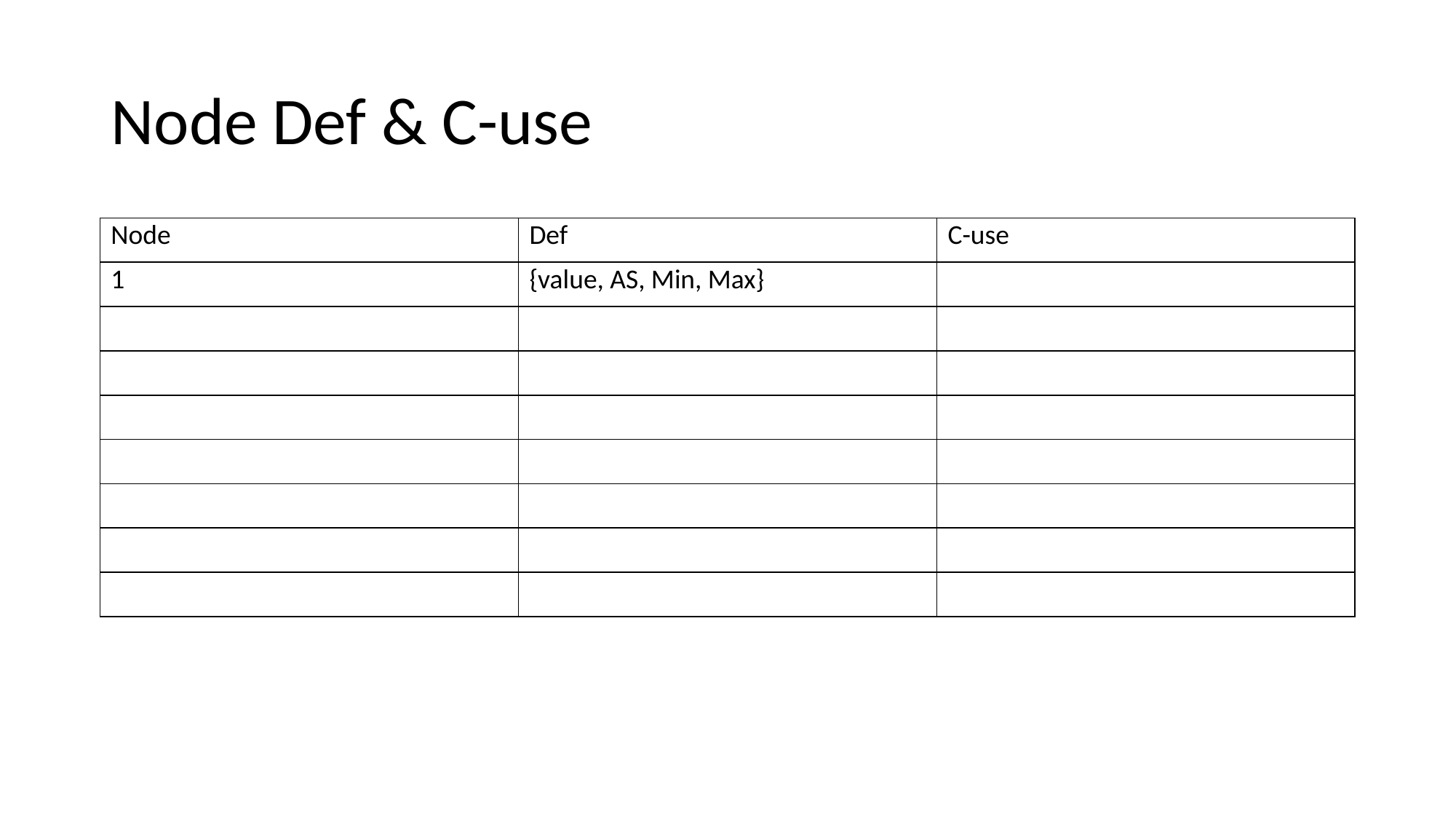

# Node Def & C-use
| Node | Def | C-use |
| --- | --- | --- |
| 1 | {value, AS, Min, Max} |  |
|  |  |  |
|  |  |  |
|  |  |  |
|  |  |  |
|  |  |  |
|  |  |  |
|  |  |  |